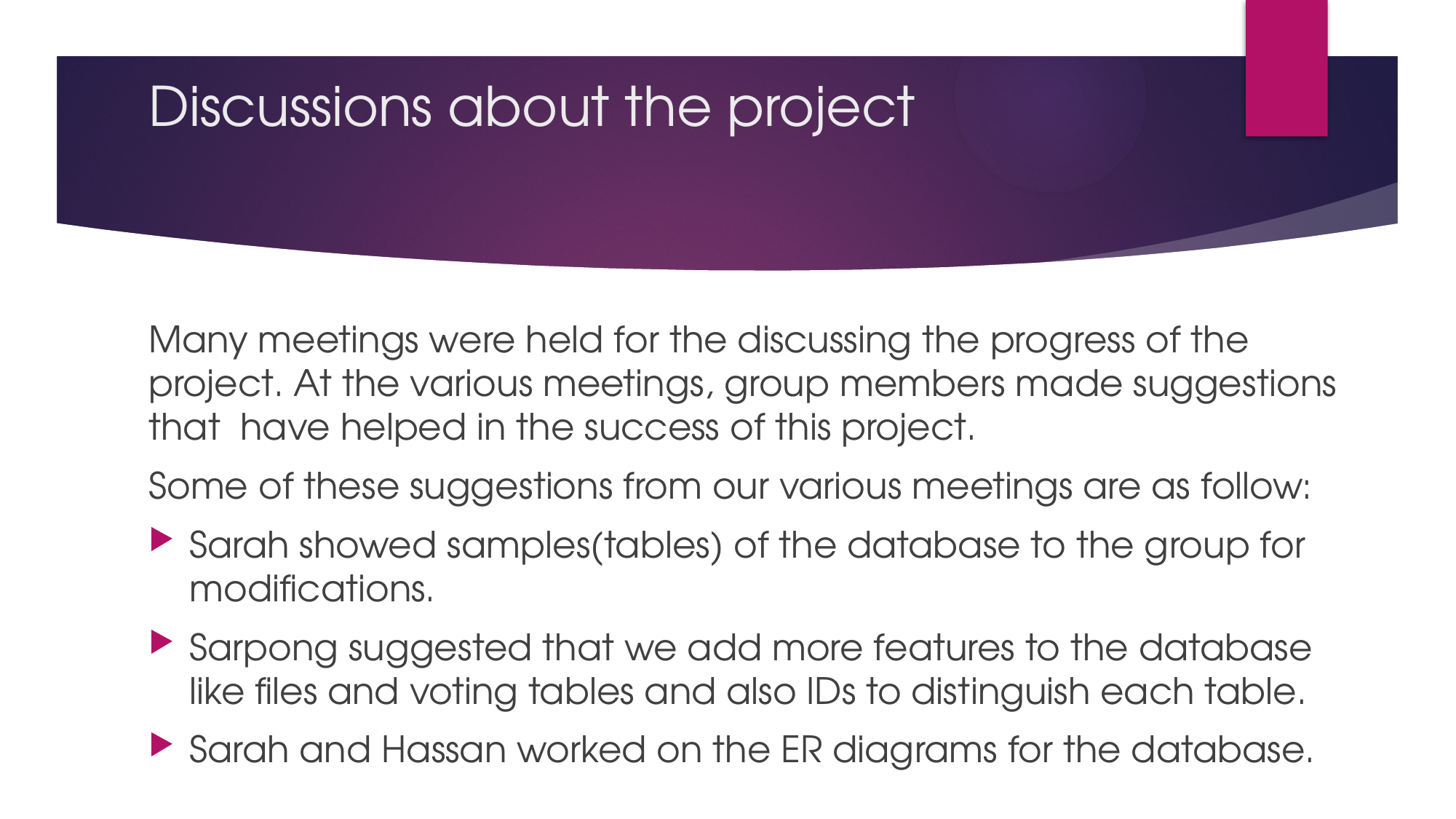

# Discussions about the project
Many meetings were held for the discussing the progress of the project. At the various meetings, group members made suggestions that  have helped in the success of this project.
Some of these suggestions from our various meetings are as follow:
Sarah showed samples(tables) of the database to the group for modifications.
Sarpong suggested that we add more features to the database like files and voting tables and also IDs to distinguish each table.
Sarah and Hassan worked on the ER diagrams for the database.